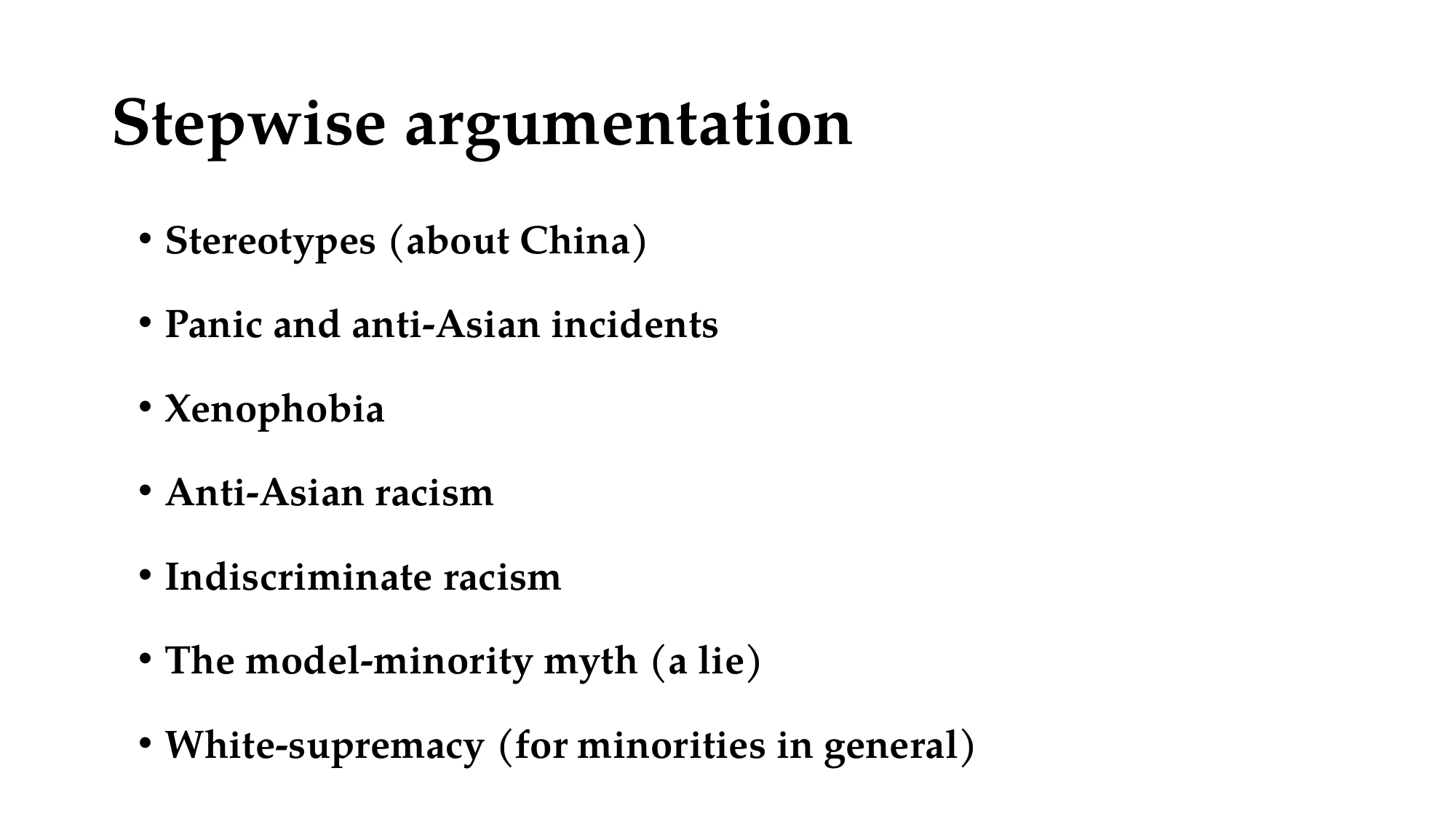

# Stepwise argumentation
Stereotypes (about China)
Panic and anti-Asian incidents
Xenophobia
Anti-Asian racism
Indiscriminate racism
The model-minority myth (a lie)
White-supremacy (for minorities in general)